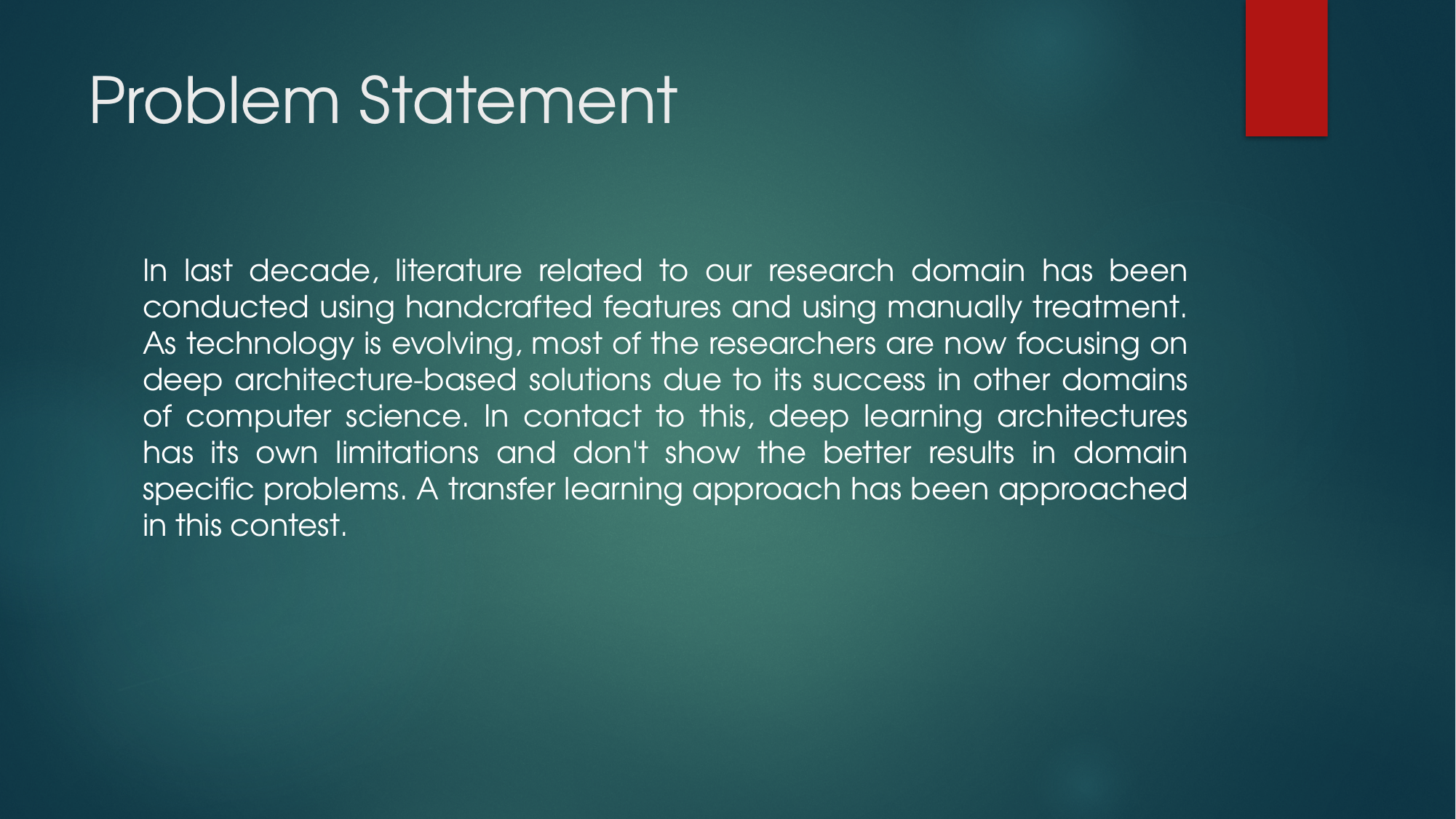

# Problem Statement
In last decade, literature related to our research domain has been conducted using handcrafted features and using manually treatment. As technology is evolving, most of the researchers are now focusing on deep architecture-based solutions due to its success in other domains of computer science. In contact to this, deep learning architectures has its own limitations and don't show the better results in domain specific problems. A transfer learning approach has been approached in this contest.